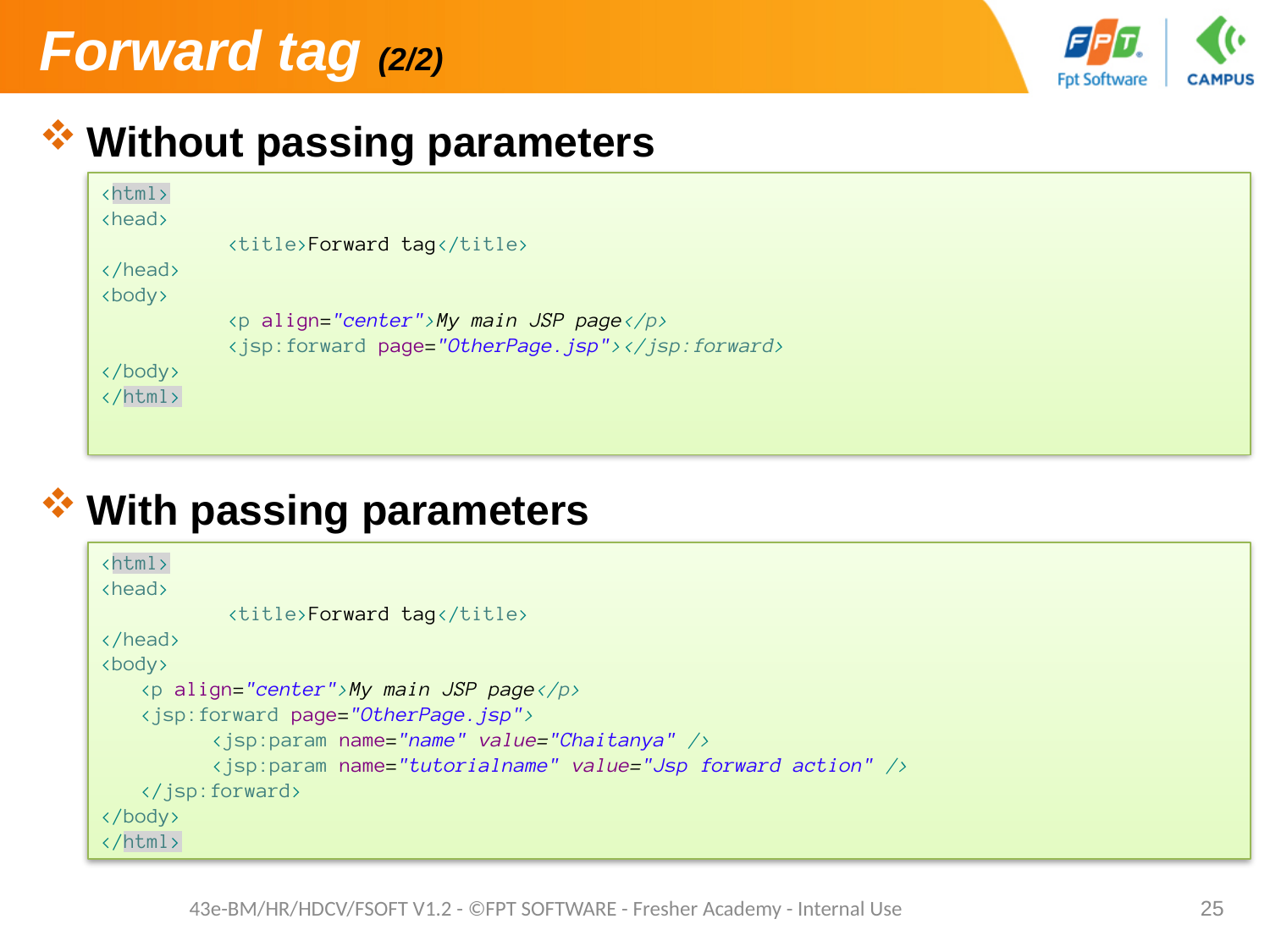

# Forward tag (2/2)
Without passing parameters

With passing parameters
<html>
<head>
	<title>Forward tag</title>
</head>
<body>
	<p align="center">My main JSP page</p>
	<jsp:forward page="OtherPage.jsp"></jsp:forward>
</body>
</html>
<html>
<head>
	<title>Forward tag</title>
</head>
<body>
<p align="center">My main JSP page</p>
<jsp:forward page="OtherPage.jsp">
	<jsp:param name="name" value="Chaitanya" />
	<jsp:param name="tutorialname" value="Jsp forward action" />
</jsp:forward>
</body>
</html>
43e-BM/HR/HDCV/FSOFT V1.2 - ©FPT SOFTWARE - Fresher Academy - Internal Use
25